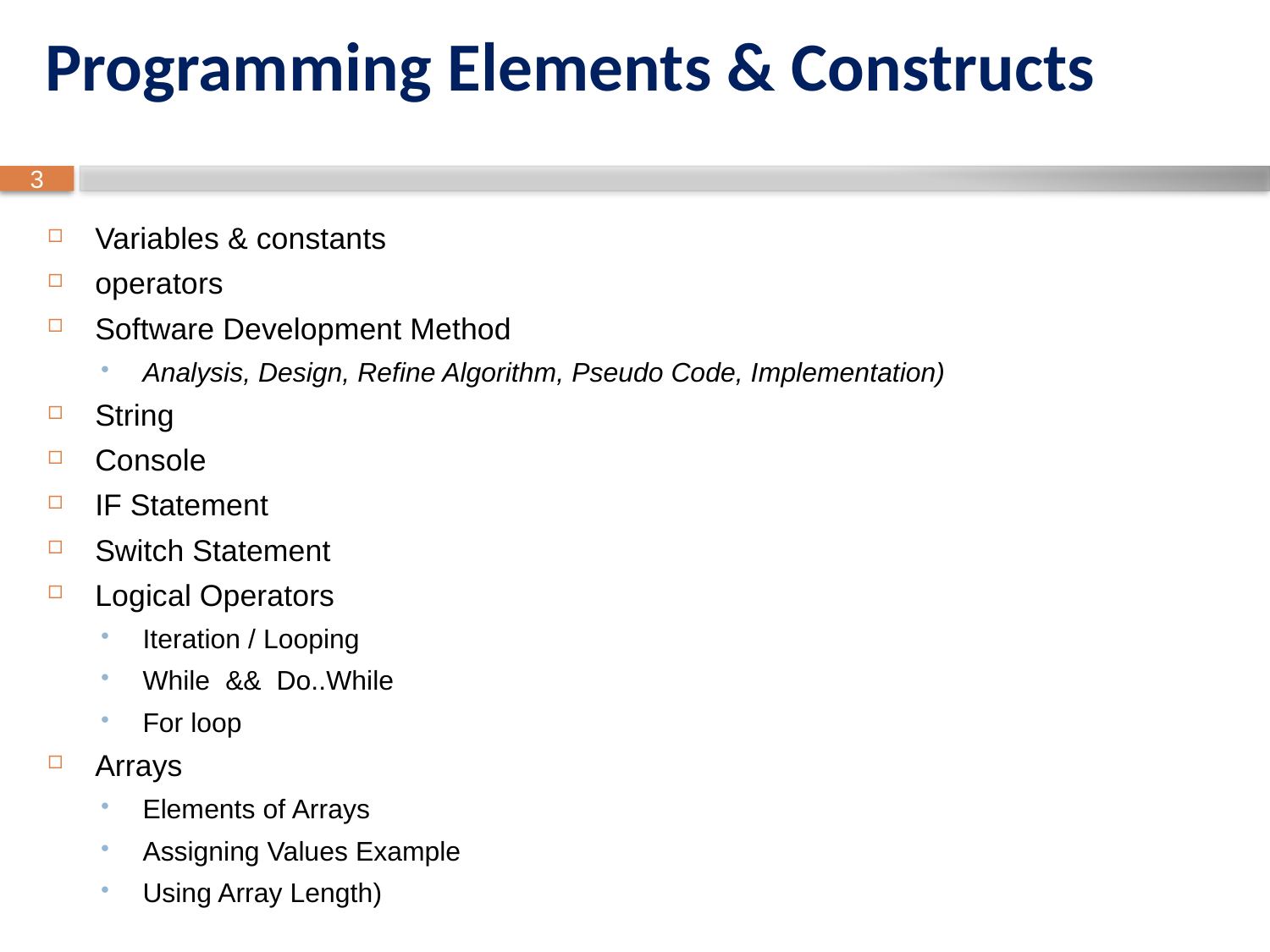

# Programming Elements & Constructs
Variables & constants
operators
Software Development Method
Analysis, Design, Refine Algorithm, Pseudo Code, Implementation)
String
Console
IF Statement
Switch Statement
Logical Operators
Iteration / Looping
While  &&  Do..While
For loop
Arrays
Elements of Arrays
Assigning Values Example
Using Array Length)